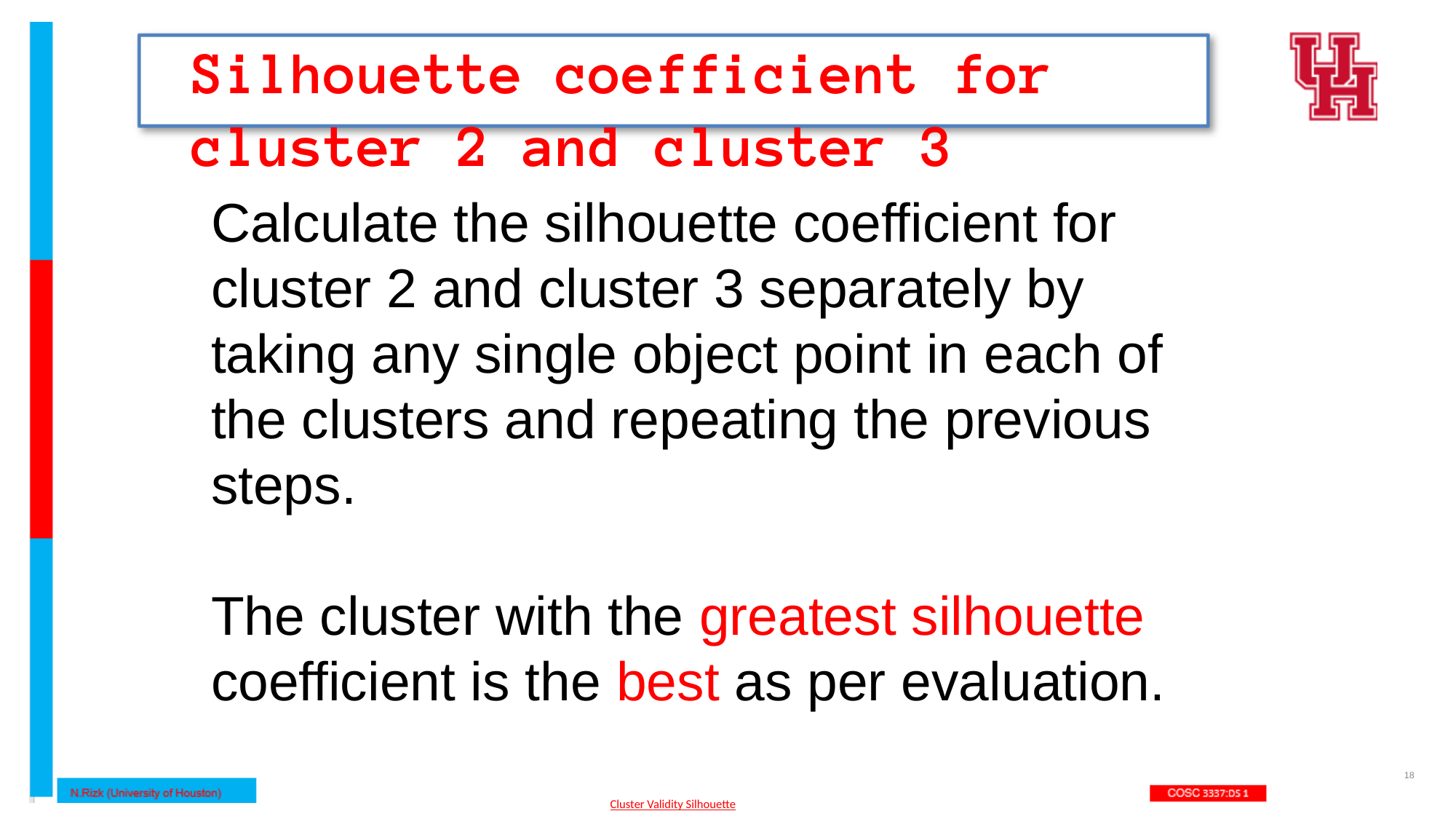

Silhouette coefficient for cluster 2 and cluster 3
Calculate the silhouette coefficient for cluster 2 and cluster 3 separately by taking any single object point in each of the clusters and repeating the previous steps.

The cluster with the greatest silhouette coefficient is the best as per evaluation.
18
Cluster Validity Silhouette